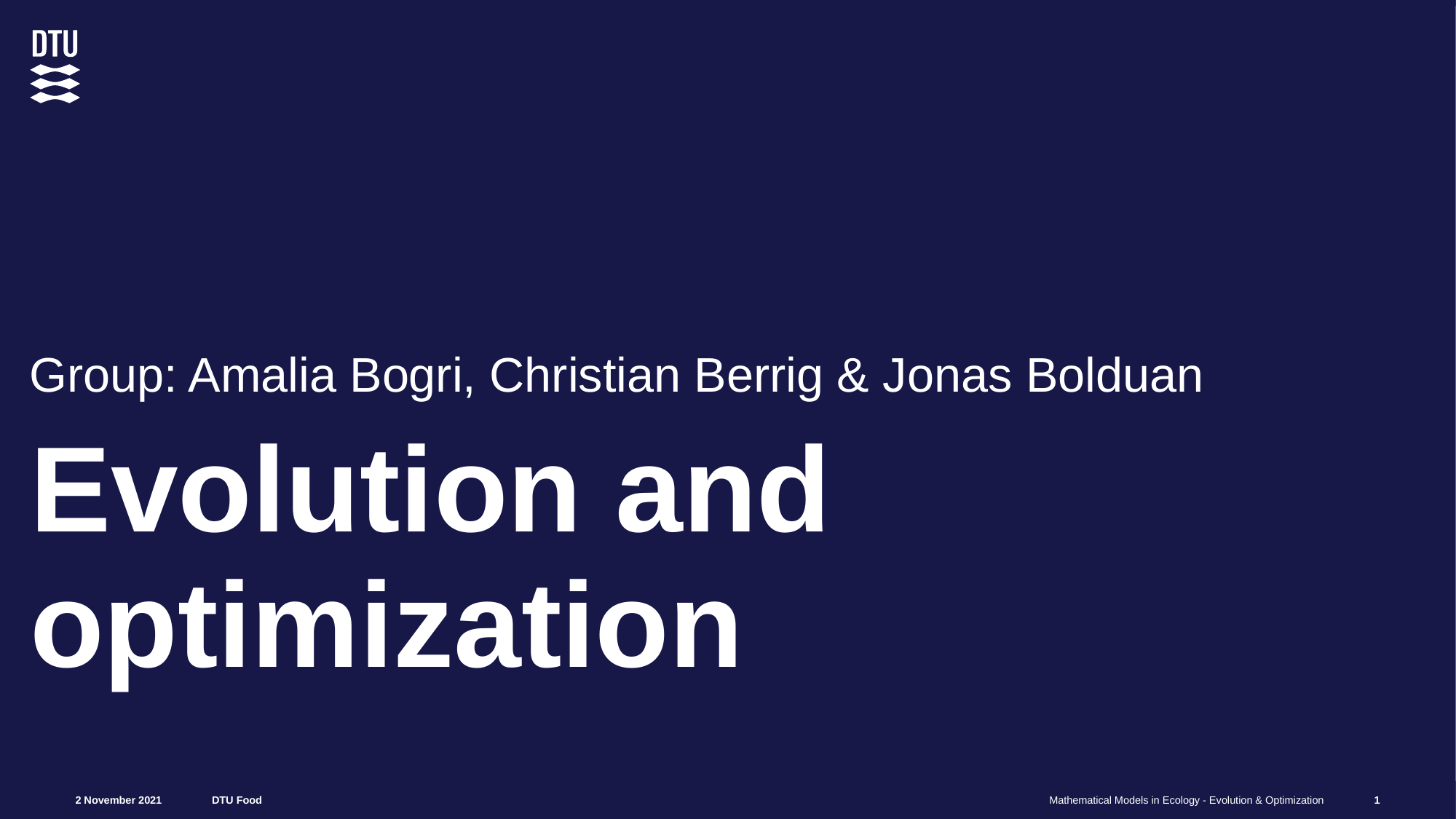

Group: Amalia Bogri, Christian Berrig & Jonas Bolduan
# Evolution and optimization
1